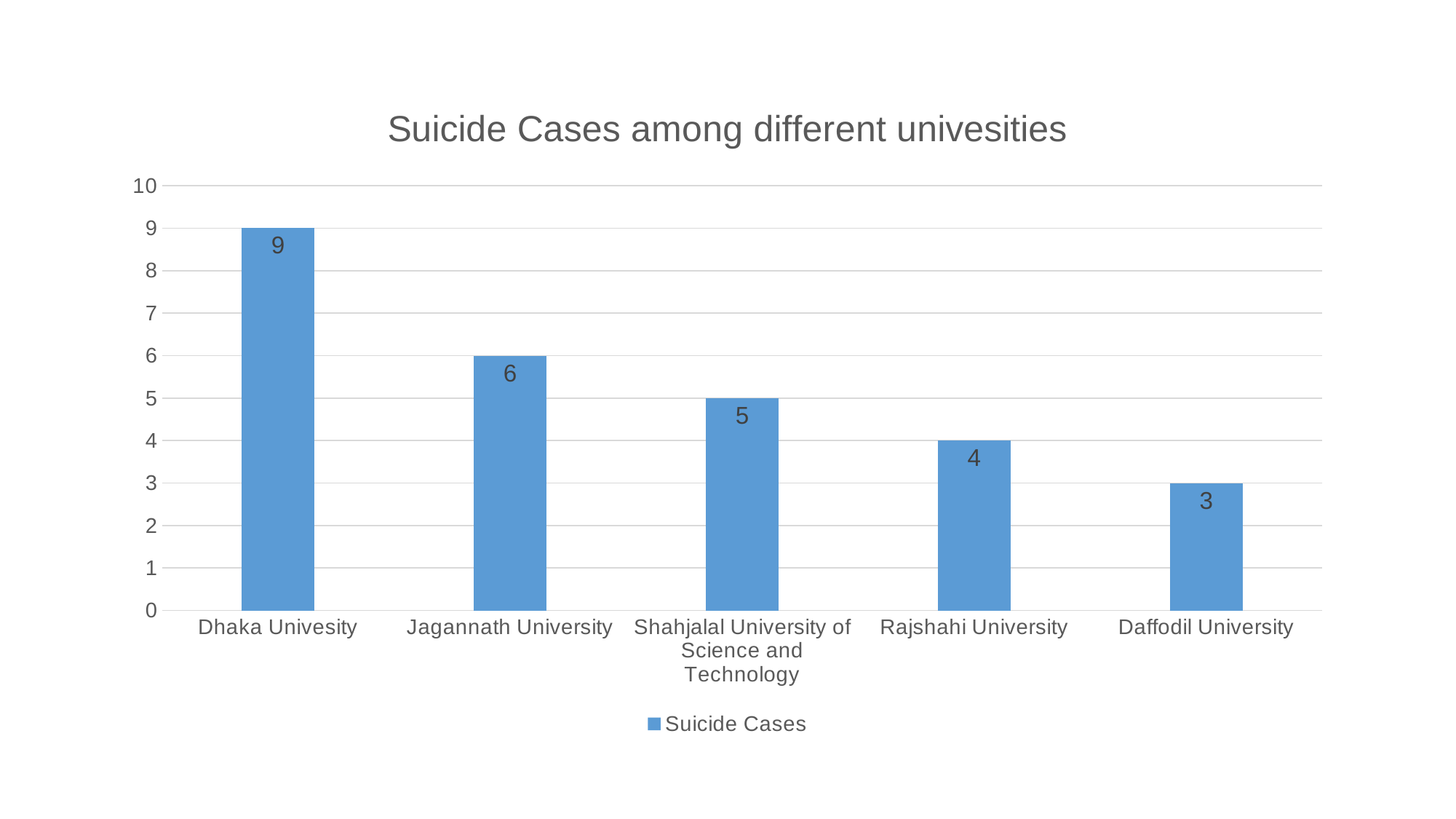

### Chart: Suicide Cases among different univesities

| Category | Suicide Cases |
|---|---|
| Dhaka Univesity | 9.0 |
| Jagannath University | 6.0 |
| Shahjalal University of Science and Technology | 5.0 |
| Rajshahi University | 4.0 |
| Daffodil University | 3.0 |